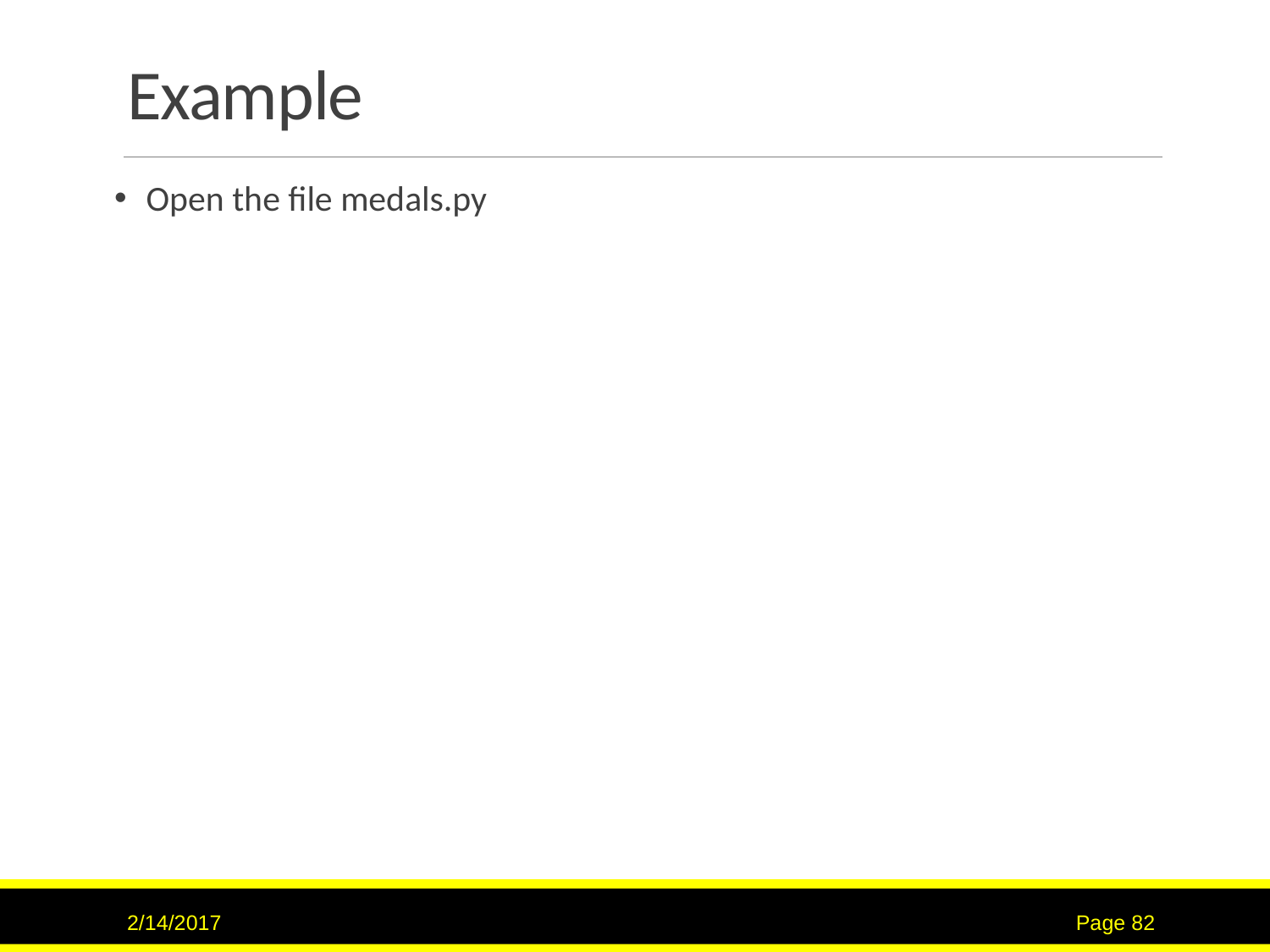

# Example
Open the file medals.py
2/14/2017
Page 82